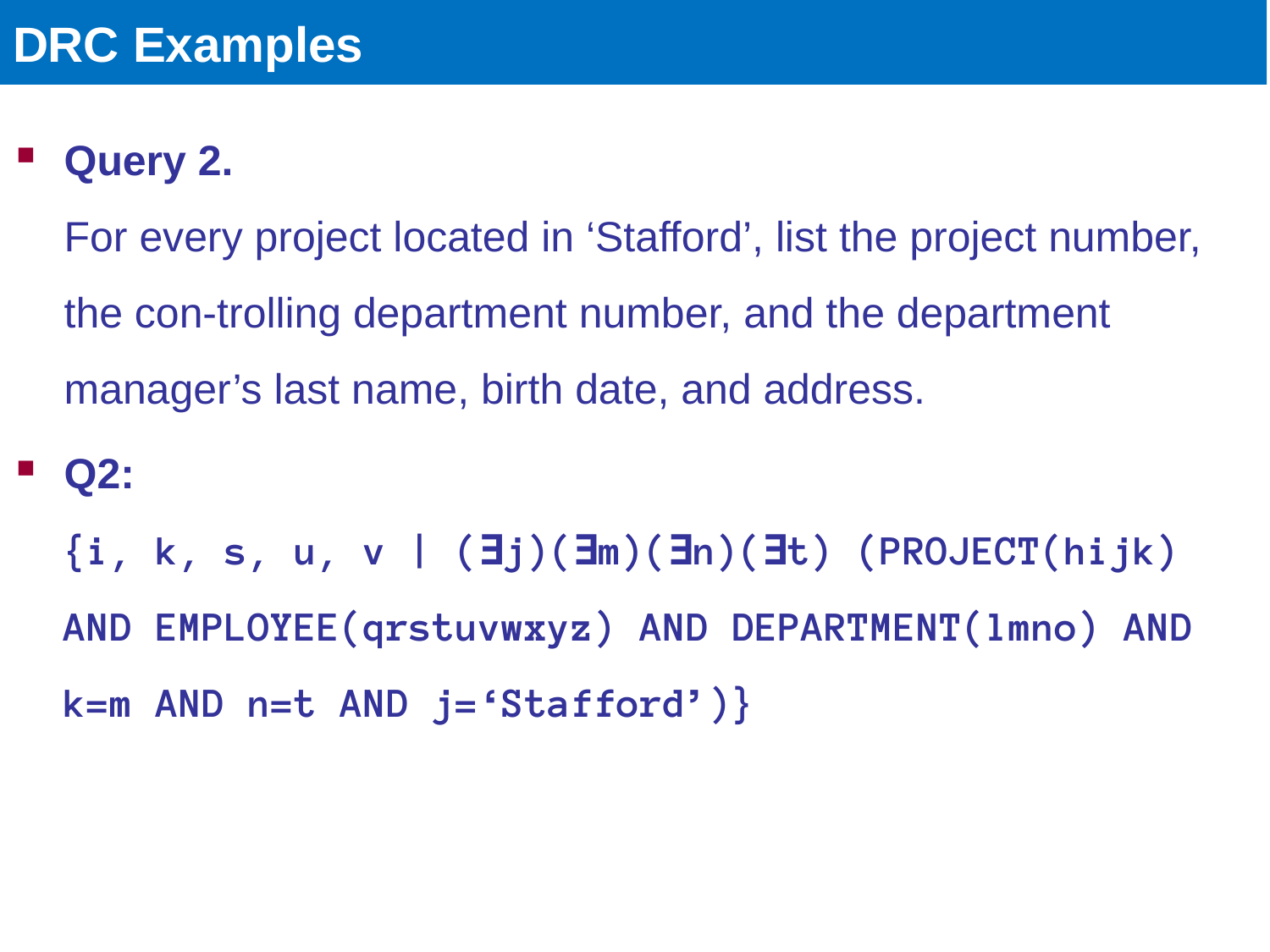

# DRC Examples
Query 2.
For every project located in ‘Stafford’, list the project number, the con-trolling department number, and the department manager’s last name, birth date, and address.
Q2:
{i, k, s, u, v | (∃j)(∃m)(∃n)(∃t) (PROJECT(hijk) AND EMPLOYEE(qrstuvwxyz) AND DEPARTMENT(lmno) AND k=m AND n=t AND j=‘Stafford’)}